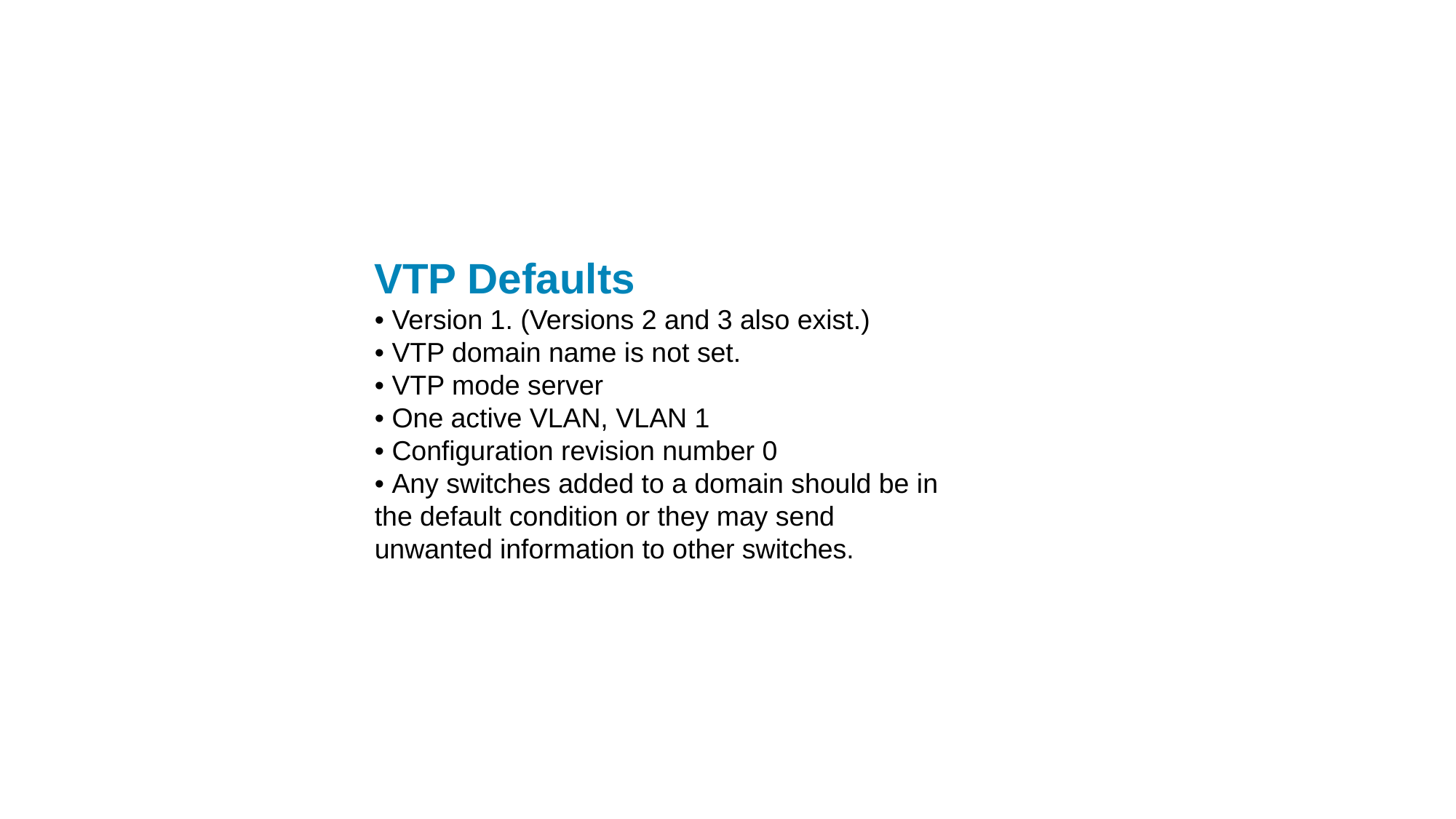

VTP Defaults
• Version 1. (Versions 2 and 3 also exist.)
• VTP domain name is not set.
• VTP mode server
• One active VLAN, VLAN 1
• Configuration revision number 0
• Any switches added to a domain should be in
the default condition or they may send
unwanted information to other switches.